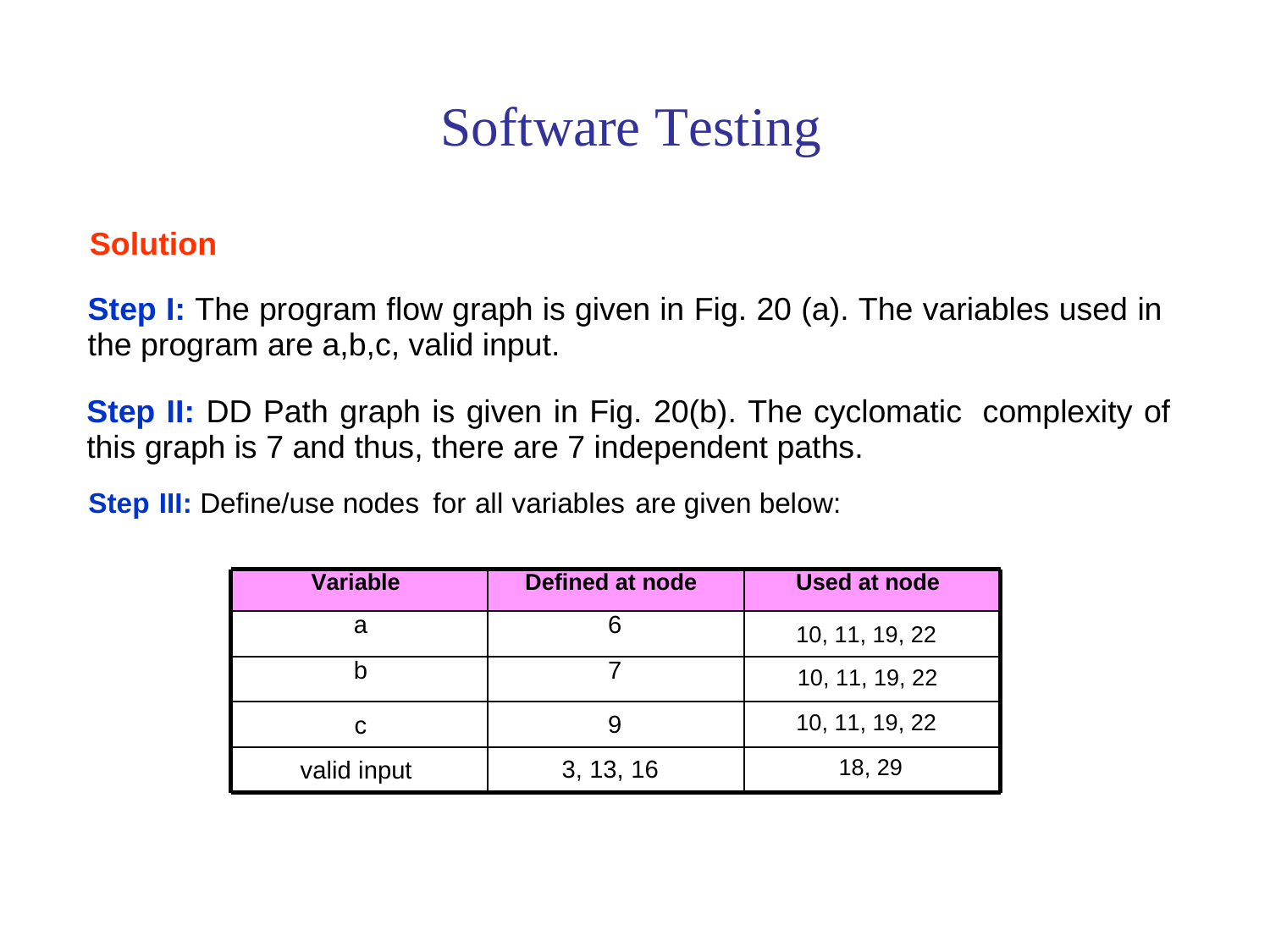

Software Testing
Solution
Step I: The program flow graph is given in Fig. 20 (a). The variables used in
the program are a,b,c, valid input.
Step II: DD Path graph is given in Fig. 20(b). The cyclomatic
this graph is 7 and thus, there are 7 independent paths.
complexity of
III: Define/use nodes
for
all
variables
are given below:
Step

Variable

Defined at node

Used at node
a

6

10, 11, 19, 22
b

7

10, 11, 19, 22

c

9

10, 11, 19, 22

valid input

3, 13, 16

18, 29